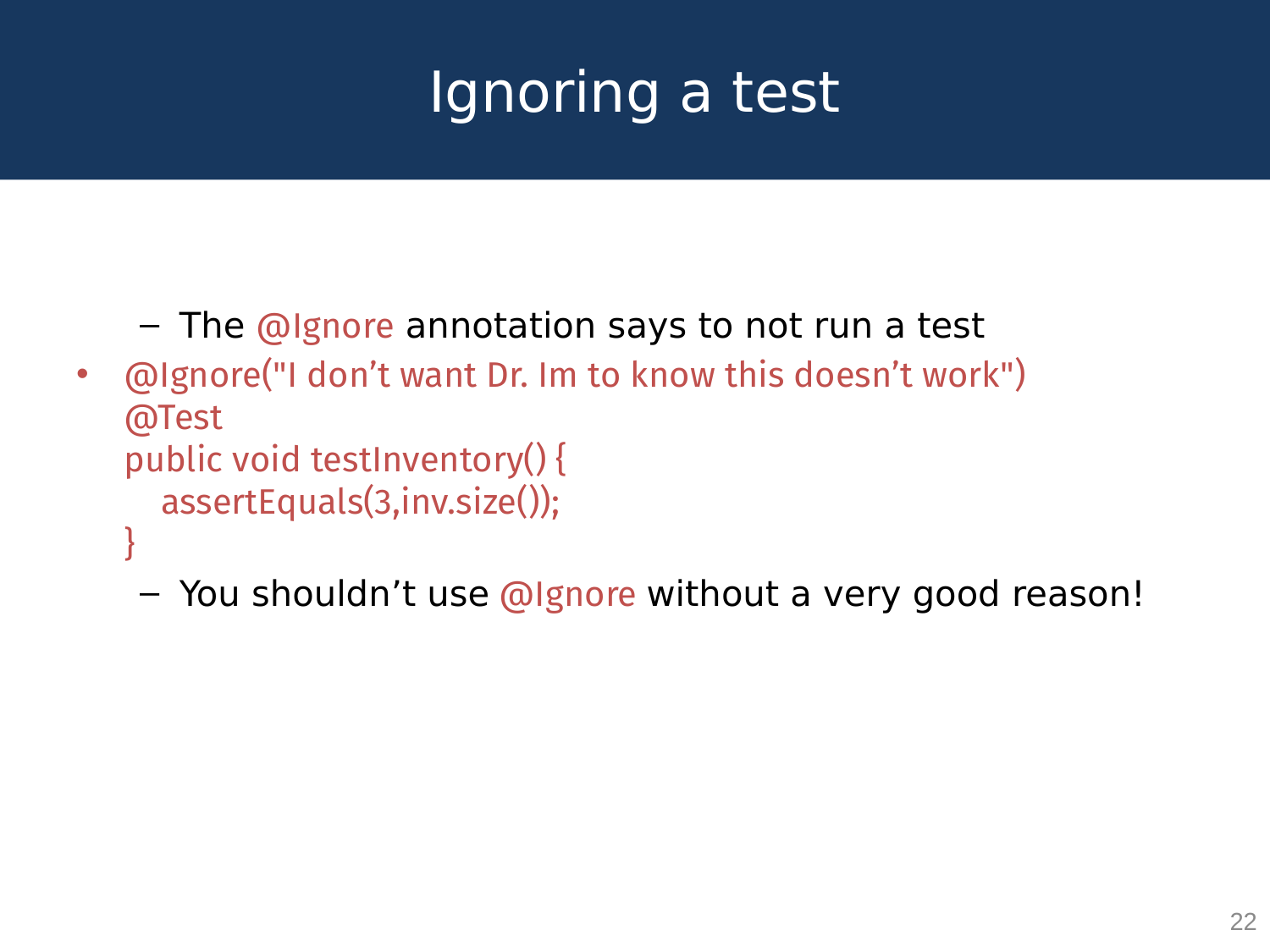

# Ignoring a test
The @Ignore annotation says to not run a test
@Ignore("I don’t want Dr. Im to know this doesn’t work")
@Test
public void testInventory() {
    assertEquals(3,inv.size());
}
You shouldn’t use @Ignore without a very good reason!
22